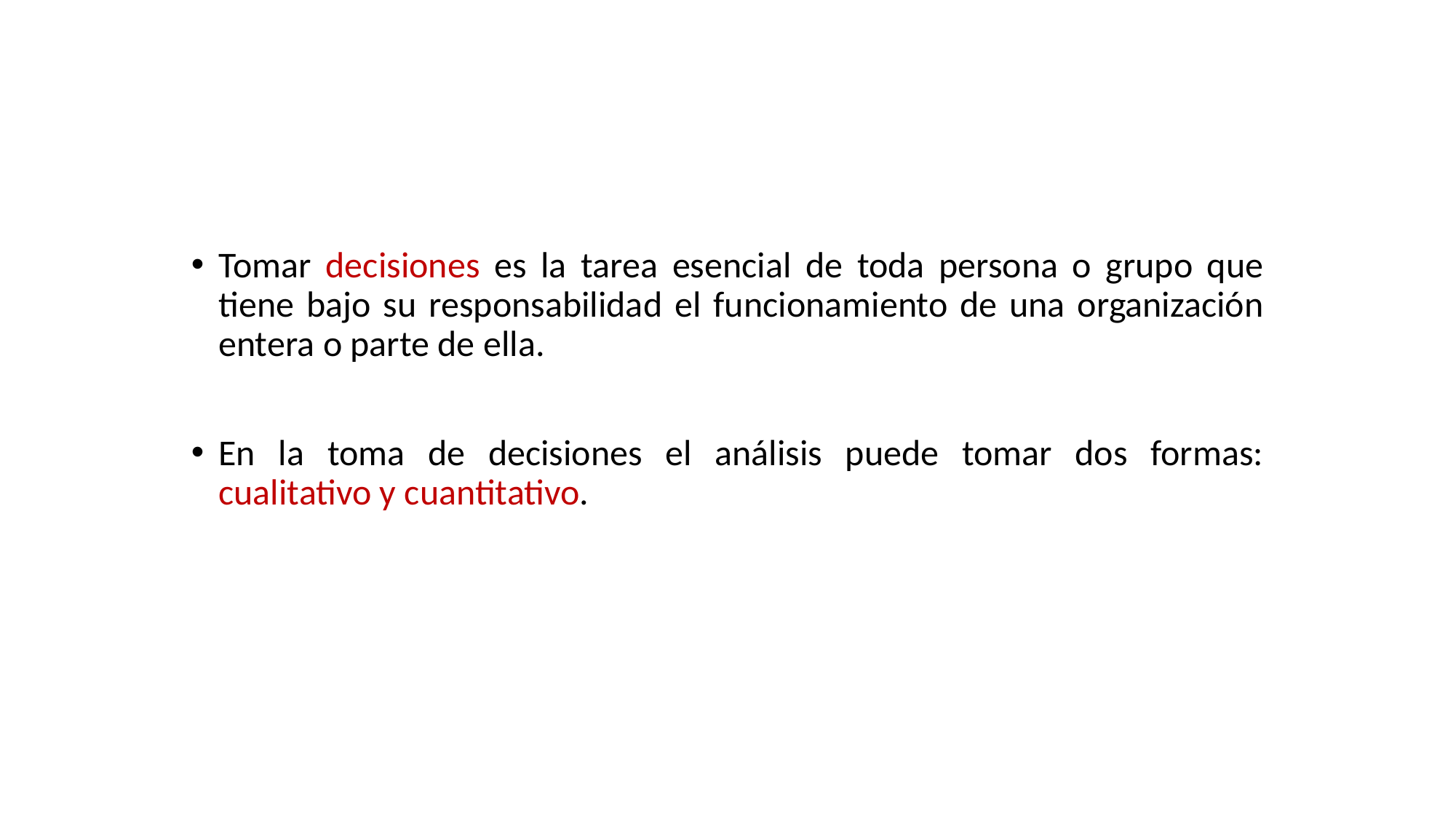

Tomar decisiones es la tarea esencial de toda persona o grupo que tiene bajo su responsabilidad el funcionamiento de una organización entera o parte de ella.

En la toma de decisiones el análisis puede tomar dos formas: cualitativo y cuantitativo.